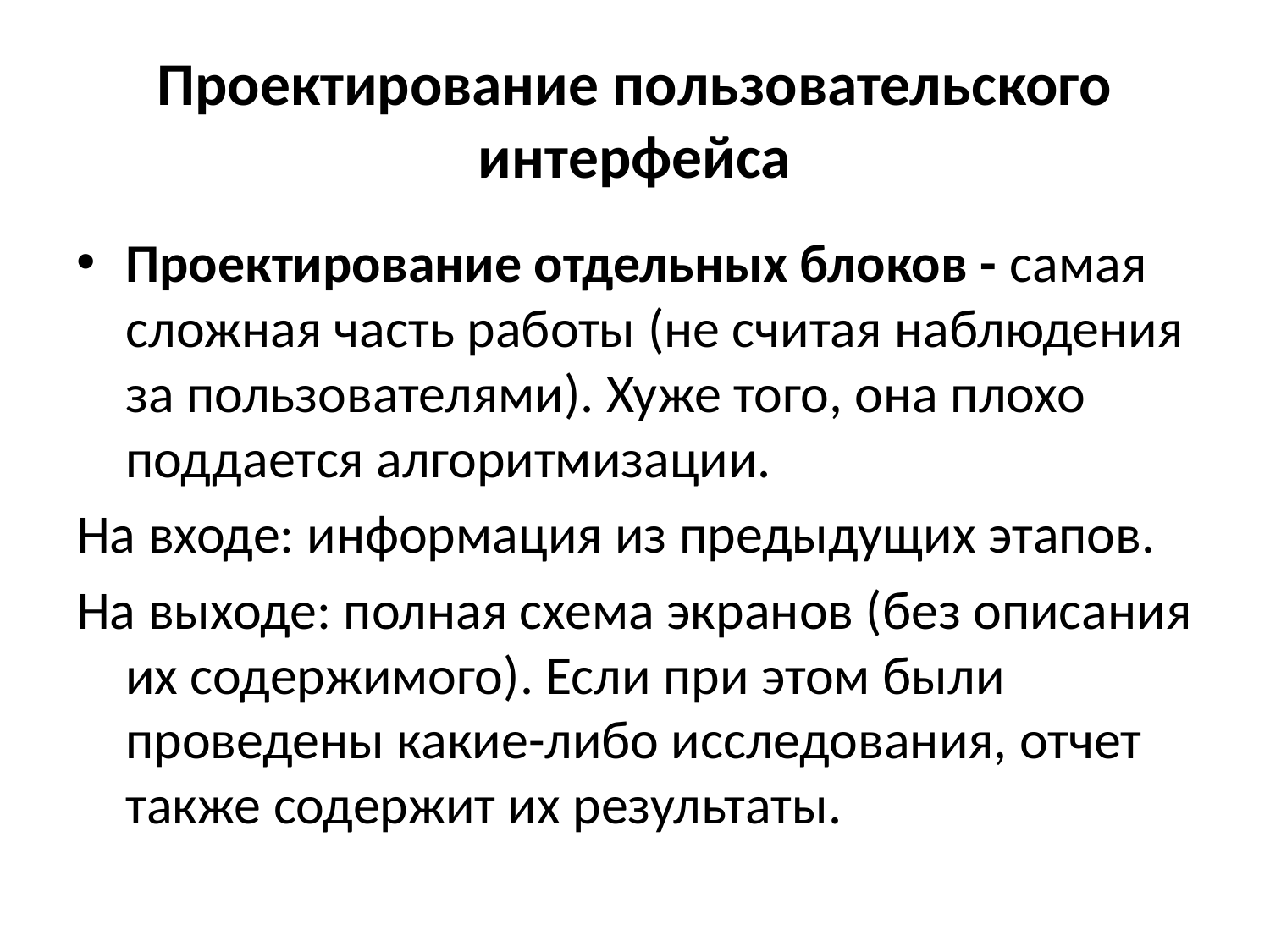

# Проектирование пользовательского интерфейса
Проектирование отдельных блоков - самая сложная часть работы (не считая наблюдения за пользователями). Хуже того, она плохо поддается алгоритмизации.
На входе: информация из предыдущих этапов.
На выходе: полная схема экранов (без описания их содержимого). Если при этом были проведены какие-либо исследования, отчет также содержит их результаты.